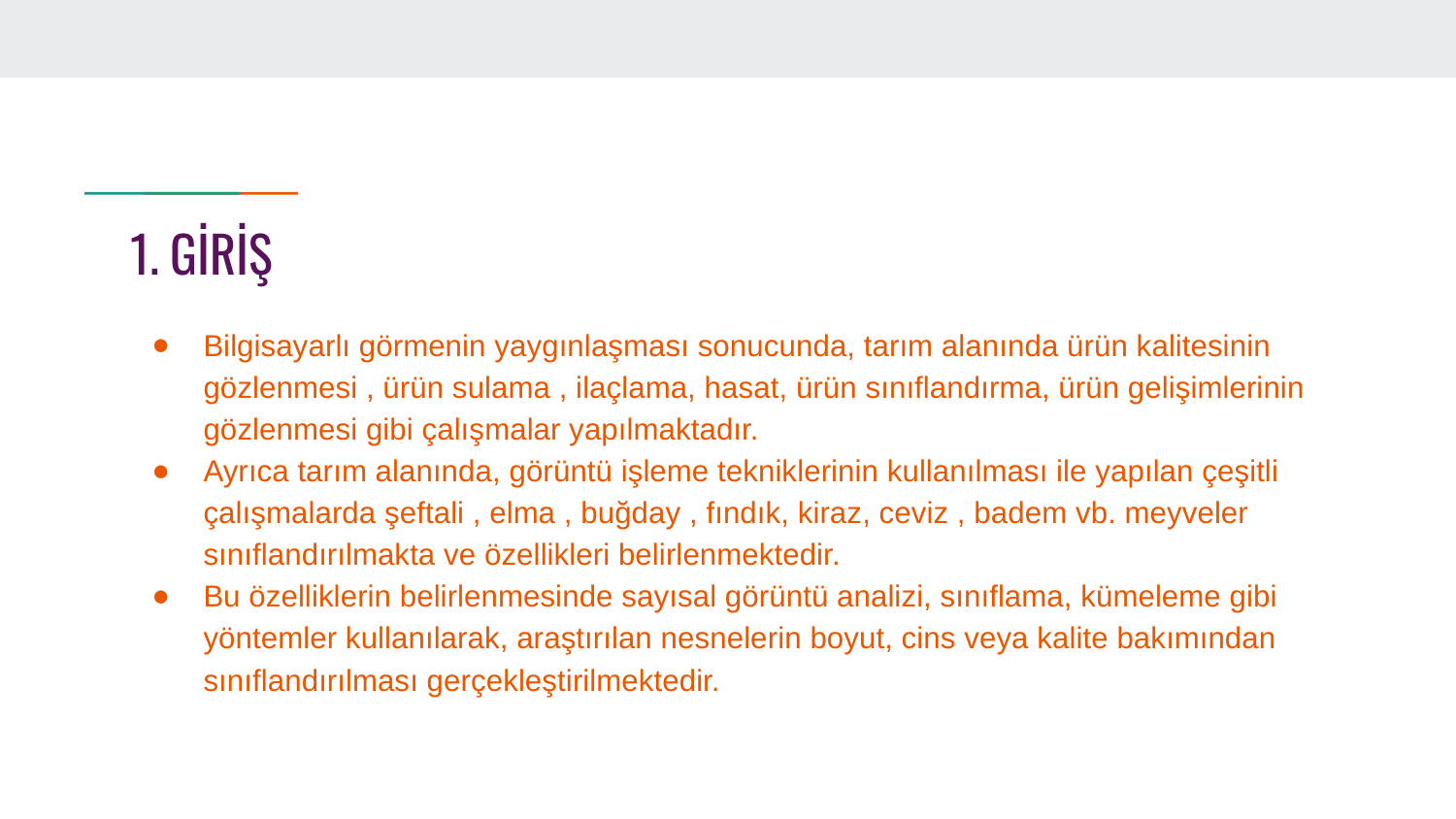

# 1. GİRİŞ
Bilgisayarlı görmenin yaygınlaşması sonucunda, tarım alanında ürün kalitesinin gözlenmesi , ürün sulama , ilaçlama, hasat, ürün sınıflandırma, ürün gelişimlerinin gözlenmesi gibi çalışmalar yapılmaktadır.
Ayrıca tarım alanında, görüntü işleme tekniklerinin kullanılması ile yapılan çeşitli çalışmalarda şeftali , elma , buğday , fındık, kiraz, ceviz , badem vb. meyveler sınıflandırılmakta ve özellikleri belirlenmektedir.
Bu özelliklerin belirlenmesinde sayısal görüntü analizi, sınıflama, kümeleme gibi yöntemler kullanılarak, araştırılan nesnelerin boyut, cins veya kalite bakımından sınıflandırılması gerçekleştirilmektedir.